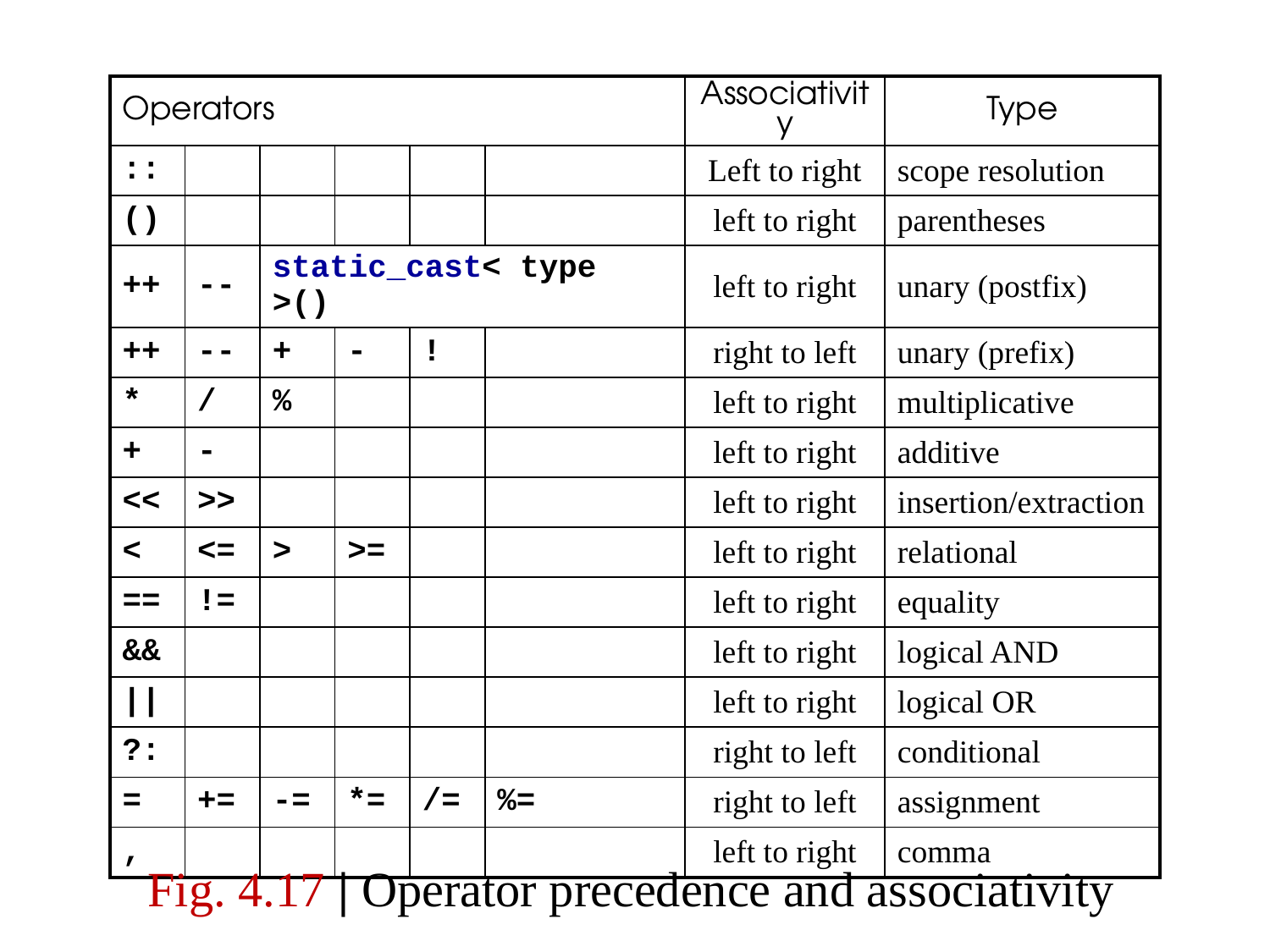

| Operators |  |  |  |  |  | Associativity | Type |
| --- | --- | --- | --- | --- | --- | --- | --- |
| :: |  |  |  |  |  | Left to right | scope resolution |
| () |  |  |  |  |  | left to right | parentheses |
| ++ | -- | static\_cast< type >() |  |  |  | left to right | unary (postfix) |
| ++ | -- | + | - | ! |  | right to left | unary (prefix) |
| \* | / | % |  |  |  | left to right | multiplicative |
| + | - |  |  |  |  | left to right | additive |
| << | >> |  |  |  |  | left to right | insertion/extraction |
| < | <= | > | >= |  |  | left to right | relational |
| == | != |  |  |  |  | left to right | equality |
| && |  |  |  |  |  | left to right | logical AND |
| || |  |  |  |  |  | left to right | logical OR |
| ?: |  |  |  |  |  | right to left | conditional |
| = | += | -= | \*= | /= | %= | right to left | assignment |
| , |  |  |  |  |  | left to right | comma |
Fig. 4.17 | Operator precedence and associativity